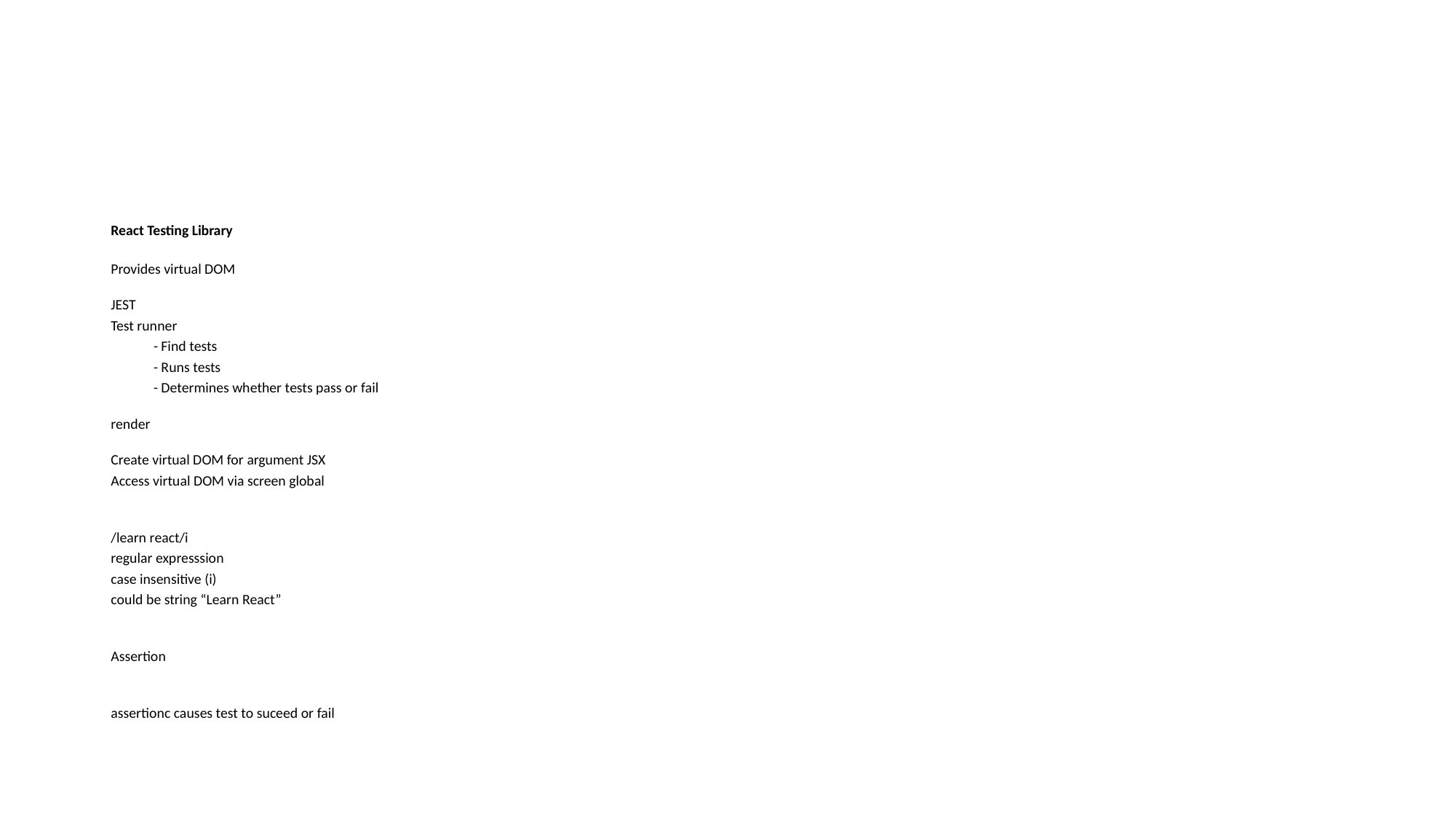

#
React Testing Library
Provides virtual DOM
JEST
Test runner
             - Find tests
             - Runs tests
             - Determines whether tests pass or fail
render
Create virtual DOM for argument JSX
Access virtual DOM via screen global

/learn react/i
regular expresssion
case insensitive (i)
could be string “Learn React”

Assertion

assertionc causes test to suceed or fail